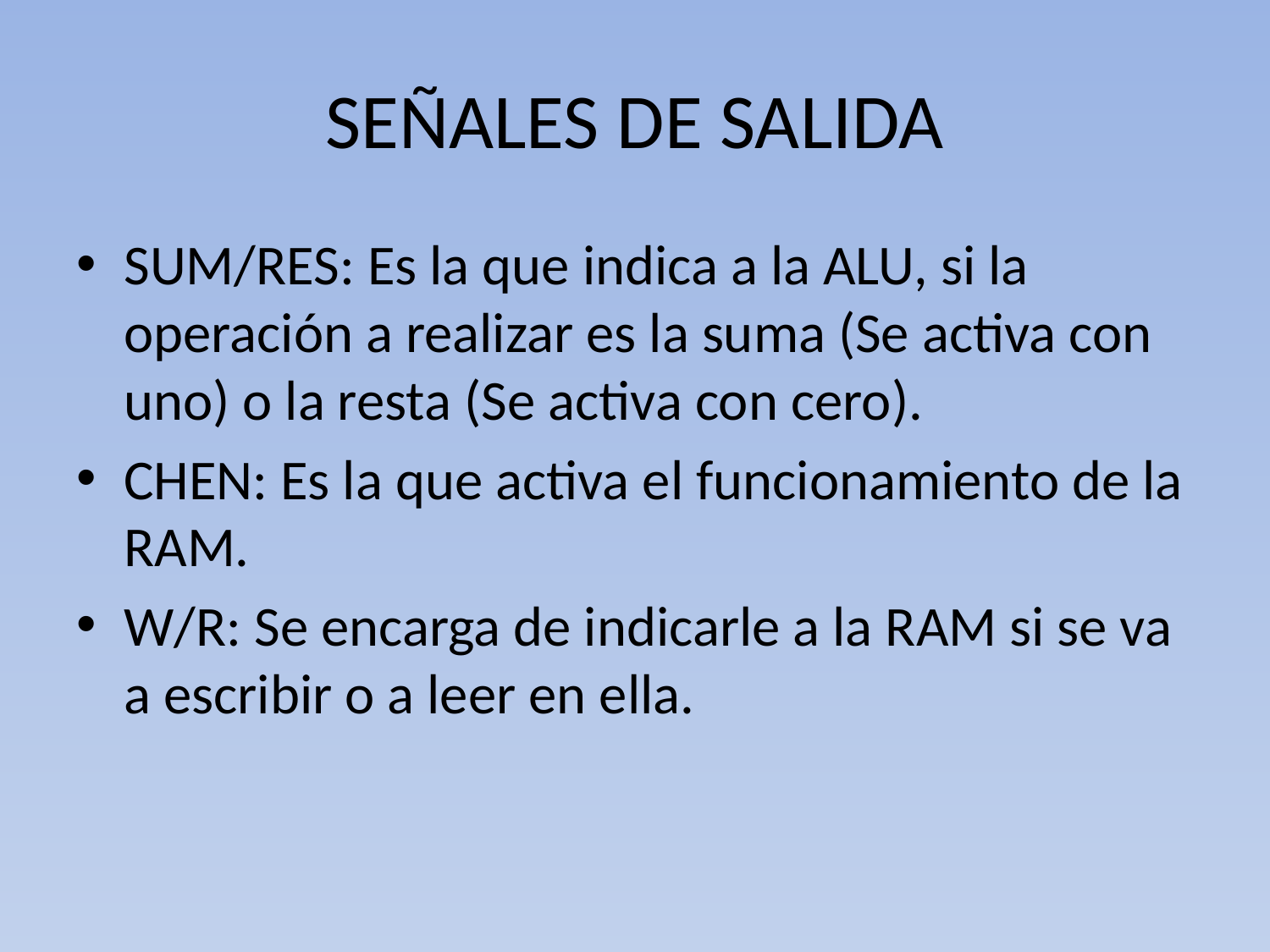

# SEÑALES DE SALIDA
SUM/RES: Es la que indica a la ALU, si la operación a realizar es la suma (Se activa con uno) o la resta (Se activa con cero).
CHEN: Es la que activa el funcionamiento de la RAM.
W/R: Se encarga de indicarle a la RAM si se va a escribir o a leer en ella.